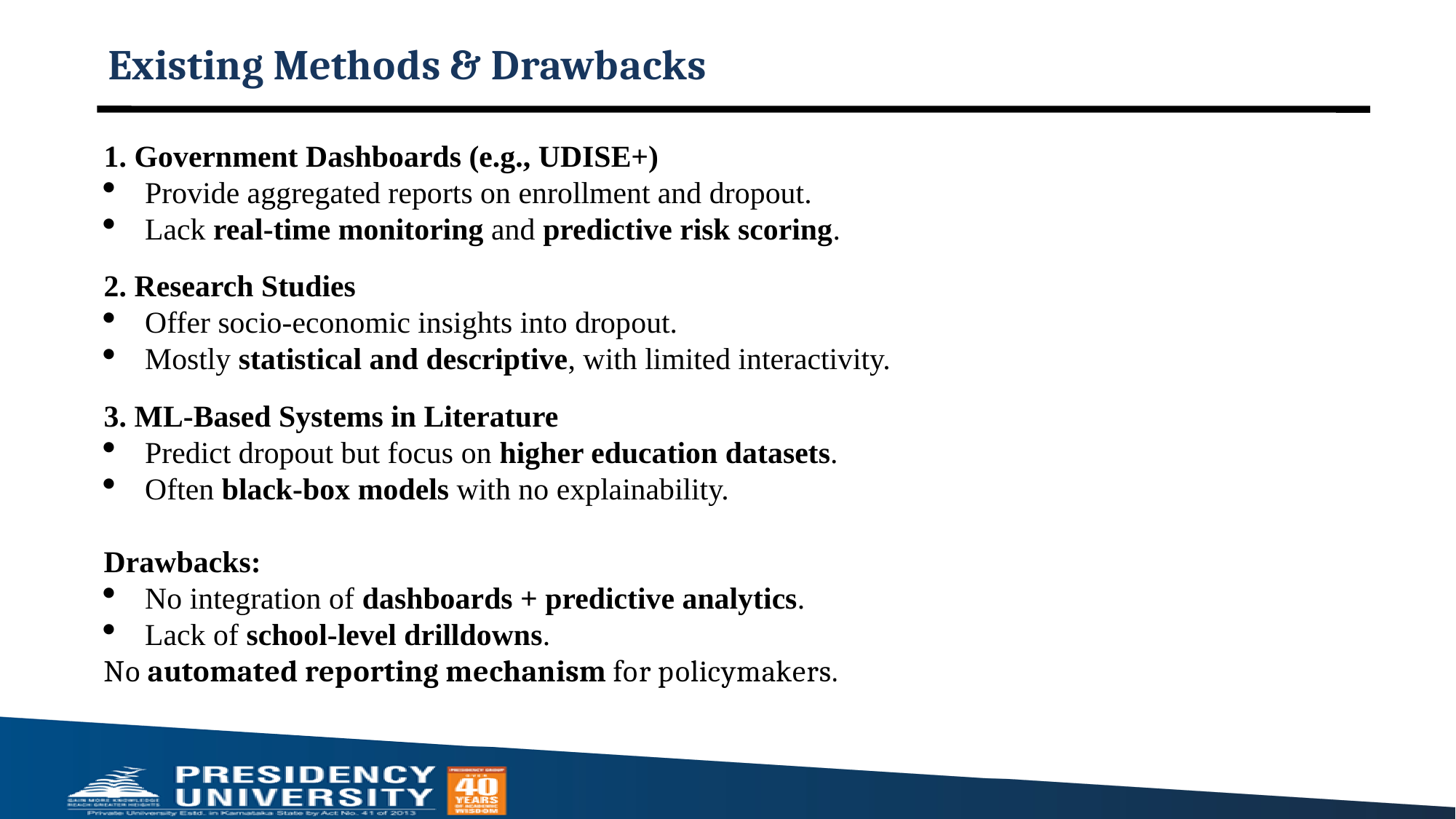

Existing Methods & Drawbacks
1. Government Dashboards (e.g., UDISE+)
Provide aggregated reports on enrollment and dropout.
Lack real-time monitoring and predictive risk scoring.
2. Research Studies
Offer socio-economic insights into dropout.
Mostly statistical and descriptive, with limited interactivity.
3. ML-Based Systems in Literature
Predict dropout but focus on higher education datasets.
Often black-box models with no explainability.

Drawbacks:
No integration of dashboards + predictive analytics.
Lack of school-level drilldowns.
No automated reporting mechanism for policymakers.